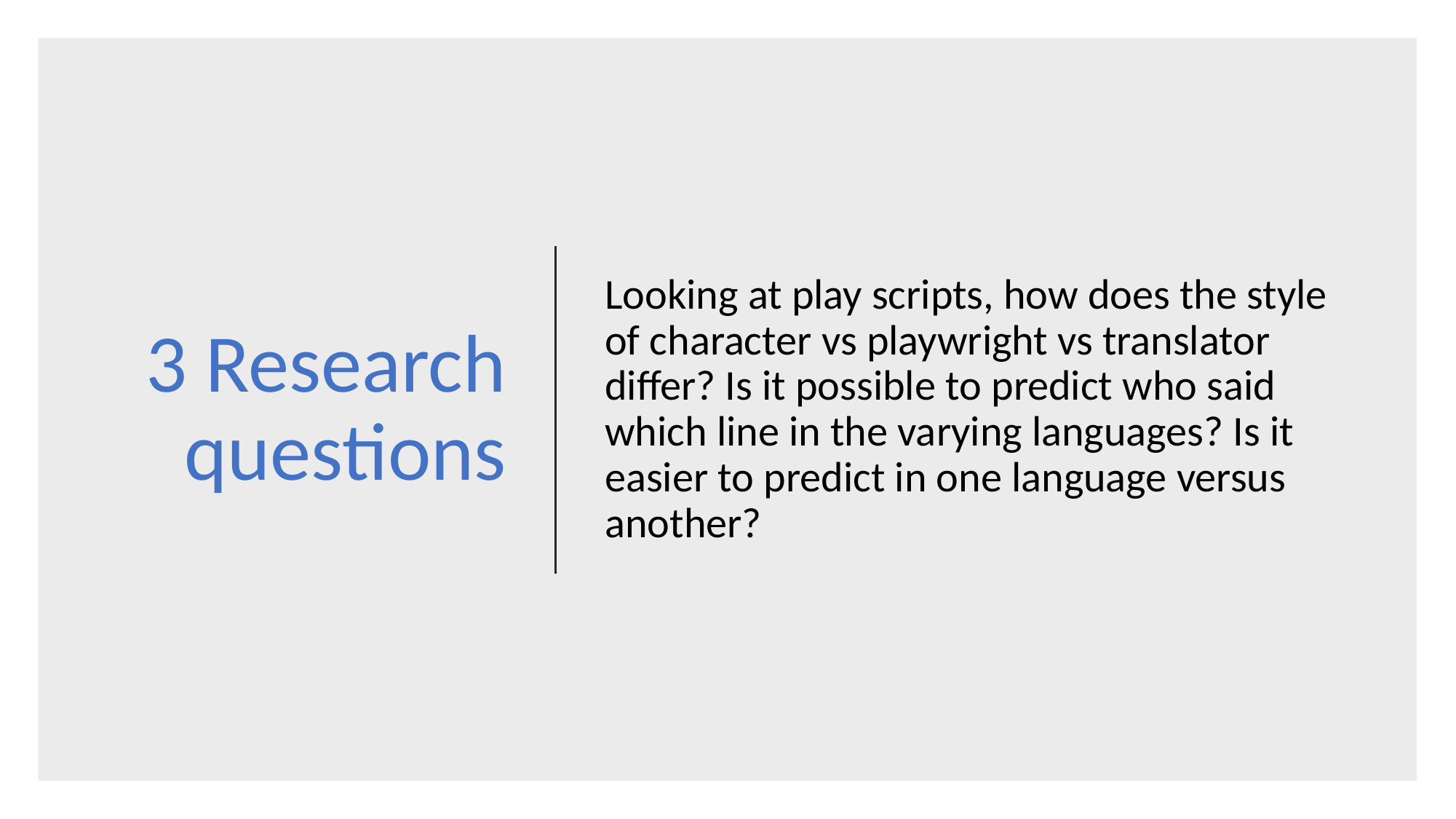

# 3 Research questions
Looking at play scripts, how does the style of character vs playwright vs translator differ? Is it possible to predict who said which line in the varying languages? Is it easier to predict in one language versus another?